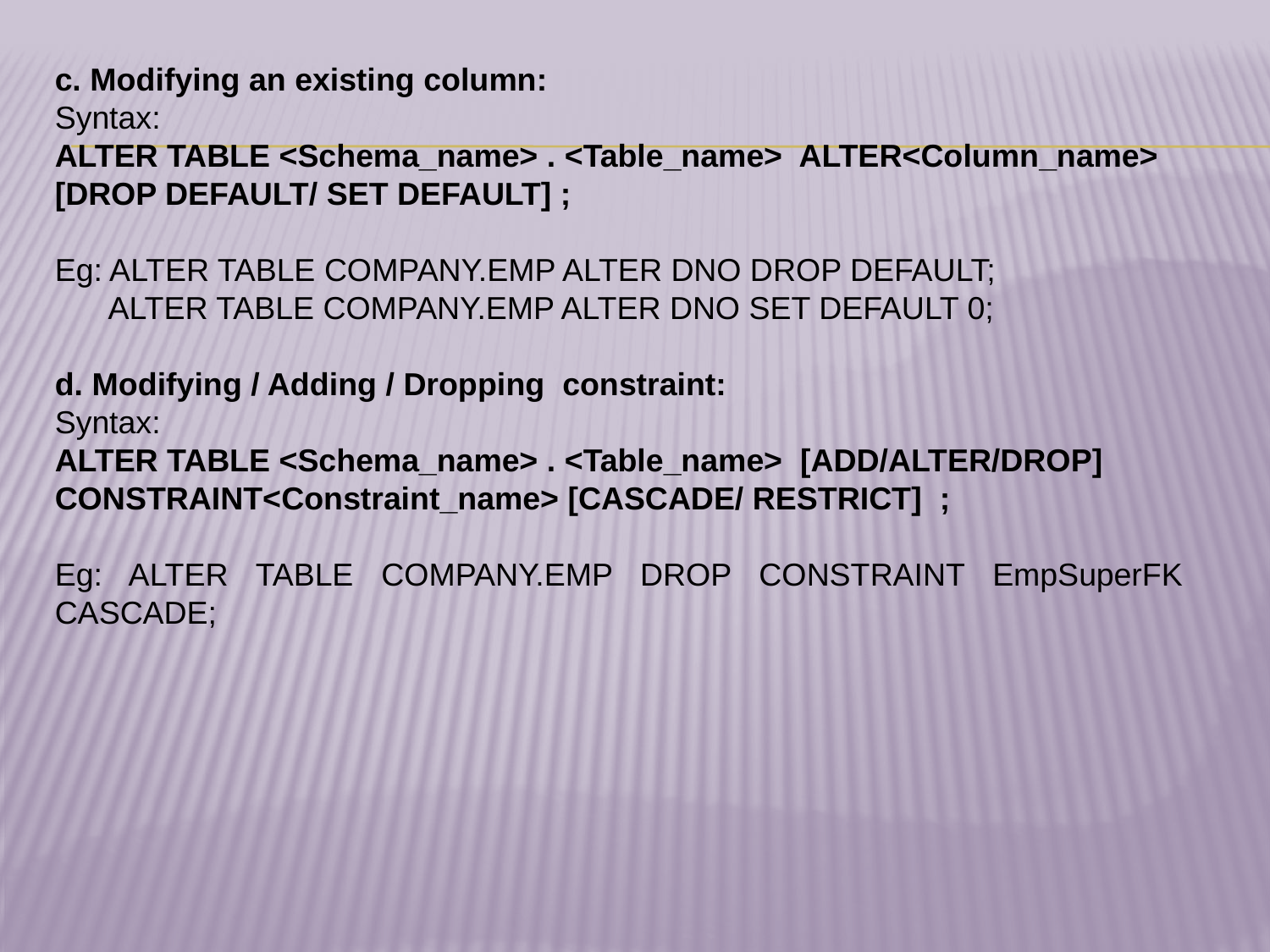

c. Modifying an existing column:
Syntax:
ALTER TABLE <Schema_name> . <Table_name>  ALTER<Column_name> [DROP DEFAULT/ SET DEFAULT] ;

Eg: ALTER TABLE COMPANY.EMP ALTER DNO DROP DEFAULT;
      ALTER TABLE COMPANY.EMP ALTER DNO SET DEFAULT 0;

d. Modifying / Adding / Dropping  constraint:
Syntax:
ALTER TABLE <Schema_name> . <Table_name>  [ADD/ALTER/DROP] CONSTRAINT<Constraint_name> [CASCADE/ RESTRICT]  ;

Eg: ALTER TABLE COMPANY.EMP DROP CONSTRAINT EmpSuperFK CASCADE;